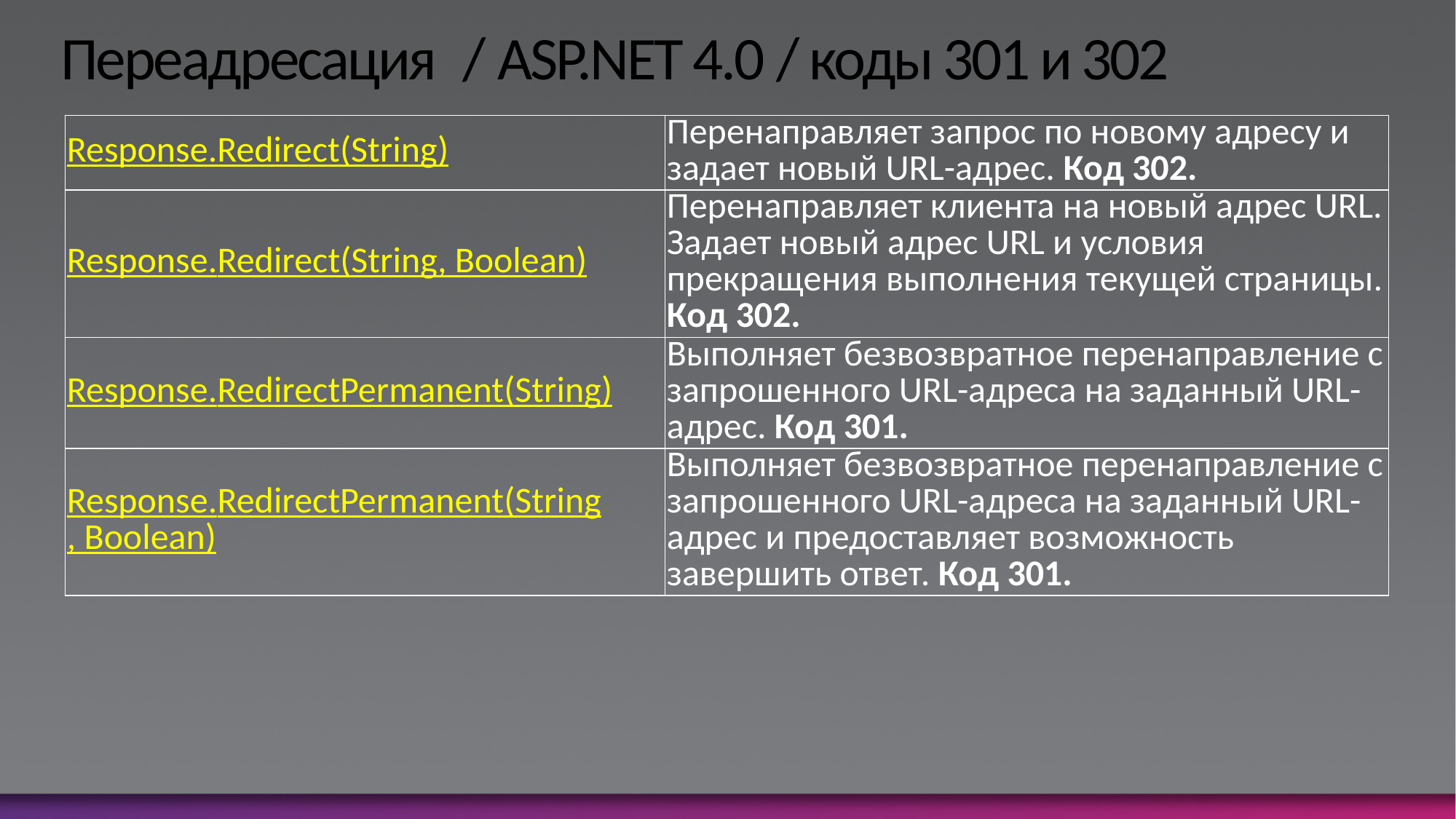

# Переадресация  / ASP.NET 4.0 / коды 301 и 302
| Response.Redirect(String) | Перенаправляет запрос по новому адресу и задает новый URL-адрес. Код 302. |
| --- | --- |
| Response.Redirect(String, Boolean) | Перенаправляет клиента на новый адрес URL. Задает новый адрес URL и условия прекращения выполнения текущей страницы. Код 302. |
| Response.RedirectPermanent(String) | Выполняет безвозвратное перенаправление с запрошенного URL-адреса на заданный URL-адрес. Код 301. |
| Response.RedirectPermanent(String, Boolean) | Выполняет безвозвратное перенаправление с запрошенного URL-адреса на заданный URL-адрес и предоставляет возможность завершить ответ. Код 301. |